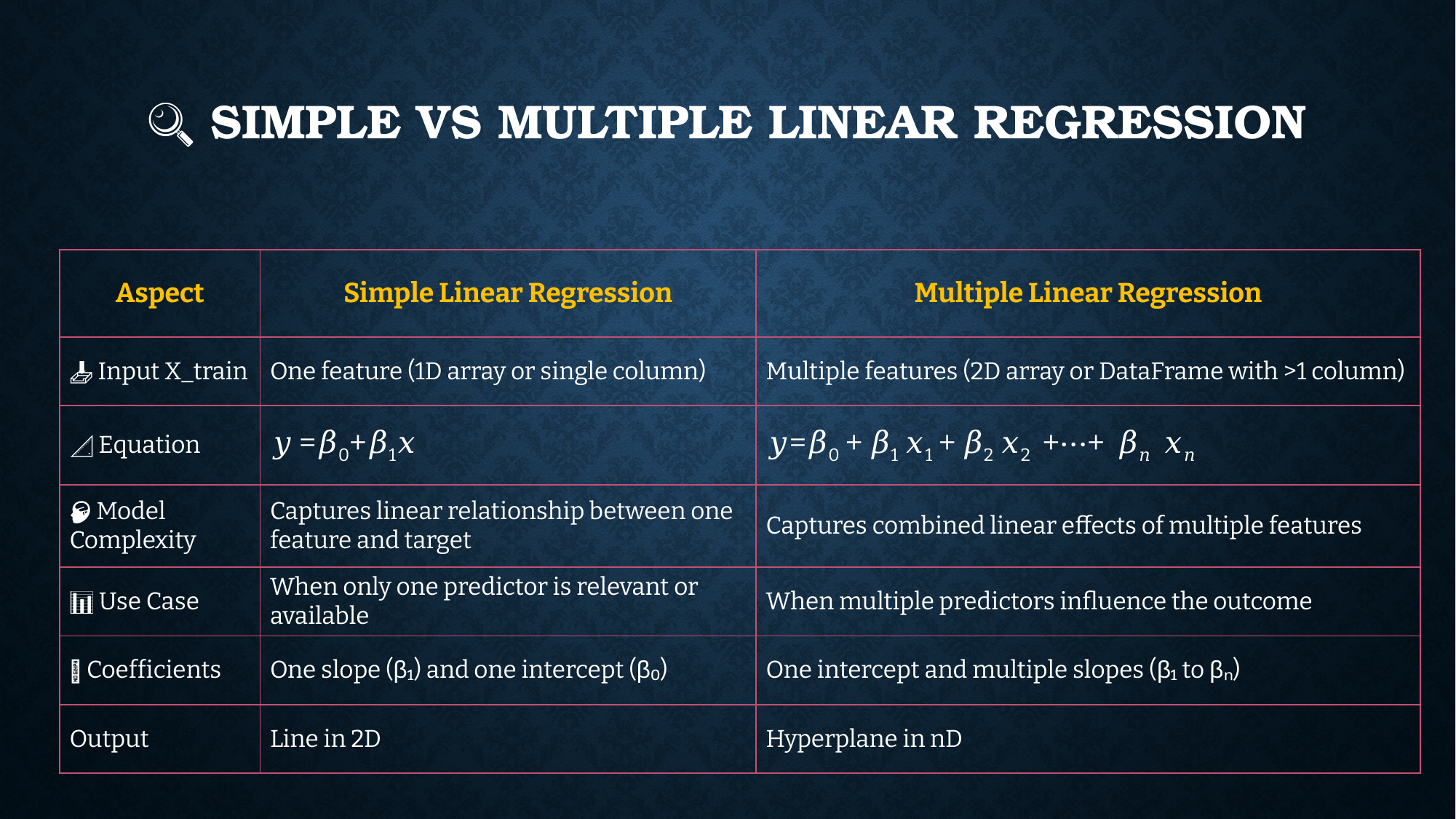

# 🔍 Simple vs Multiple Linear Regression
| Aspect | Simple Linear Regression | Multiple Linear Regression |
| --- | --- | --- |
| 📥 Input X\_train | One feature (1D array or single column) | Multiple features (2D array or DataFrame with >1 column) |
| 📐 Equation | 𝑦 =𝛽0+𝛽1𝑥 | 𝑦=𝛽0 + 𝛽1 𝑥1 + 𝛽2 𝑥2 +⋯+ 𝛽𝑛 𝑥𝑛 |
| 🧠 Model Complexity | Captures linear relationship between one feature and target | Captures combined linear effects of multiple features |
| 📊 Use Case | When only one predictor is relevant or available | When multiple predictors influence the outcome |
| 🧮 Coefficients | One slope (β₁) and one intercept (β₀) | One intercept and multiple slopes (β₁ to βₙ) |
| Output | Line in 2D | Hyperplane in nD |